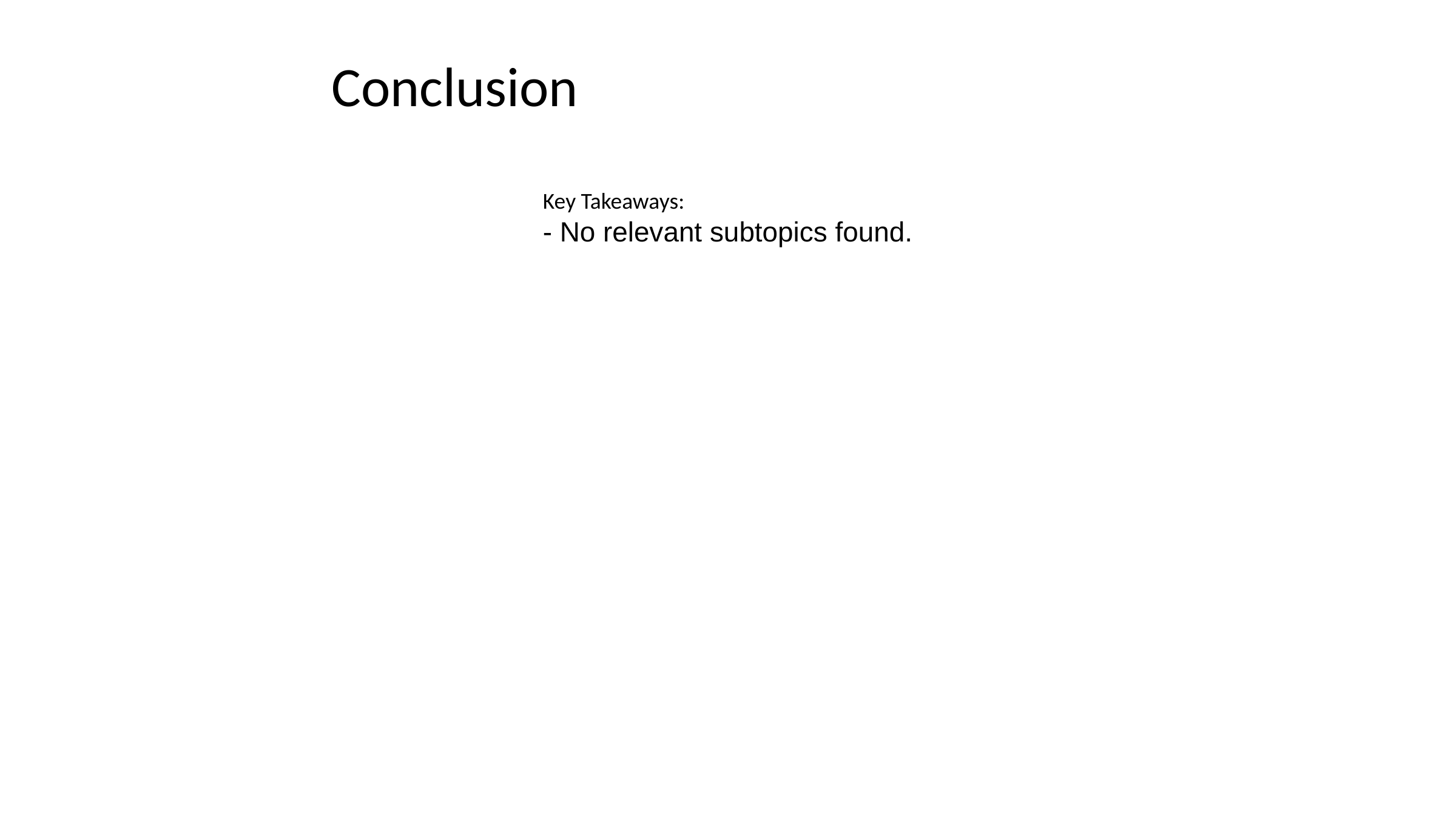

# Conclusion
Key Takeaways:
- No relevant subtopics found.